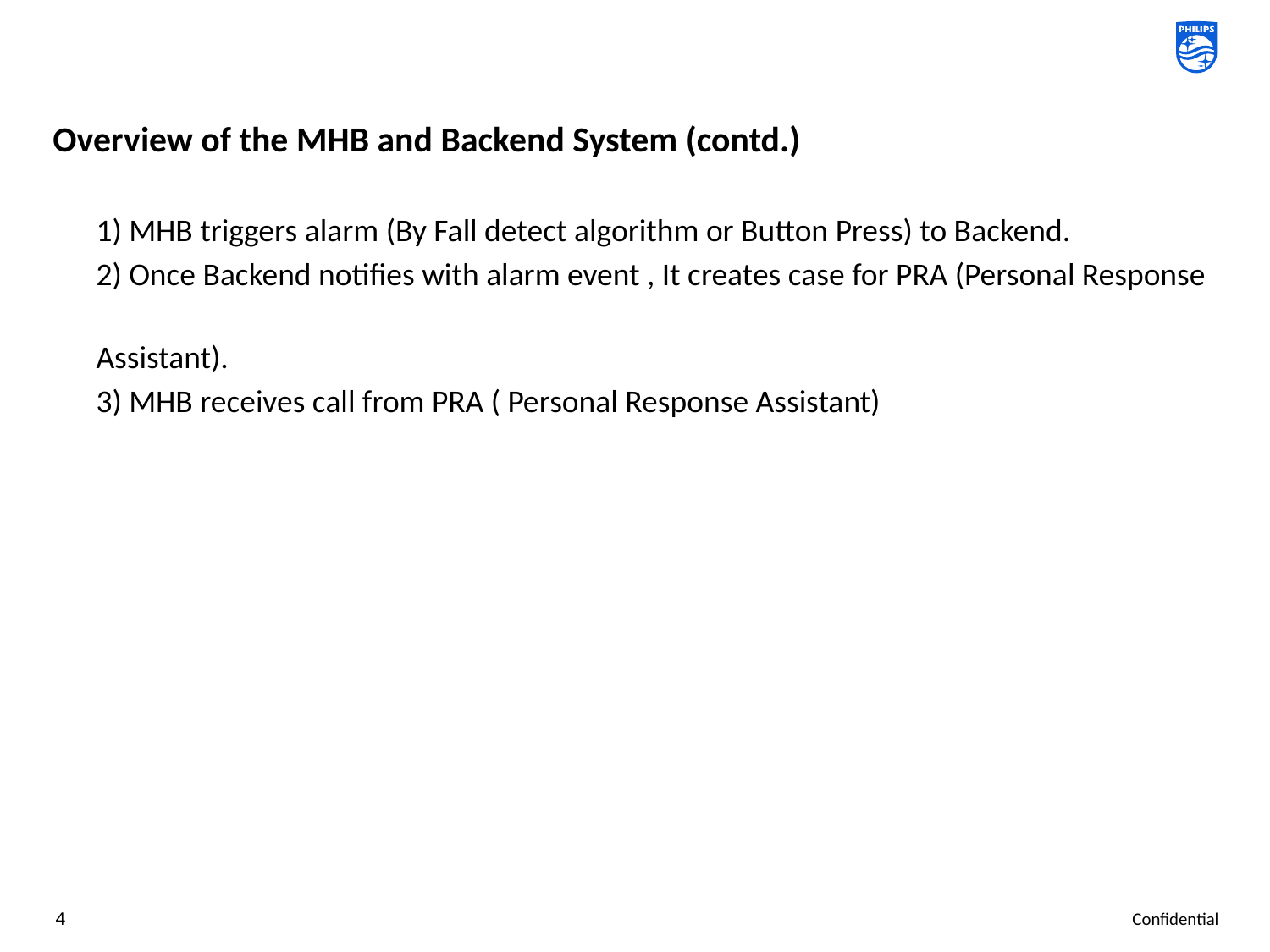

Overview of the MHB and Backend System (contd.)

      1) MHB triggers alarm (By Fall detect algorithm or Button Press) to Backend.
      2) Once Backend notifies with alarm event , It creates case for PRA (Personal Response
      Assistant).
      3) MHB receives call from PRA ( Personal Response Assistant)